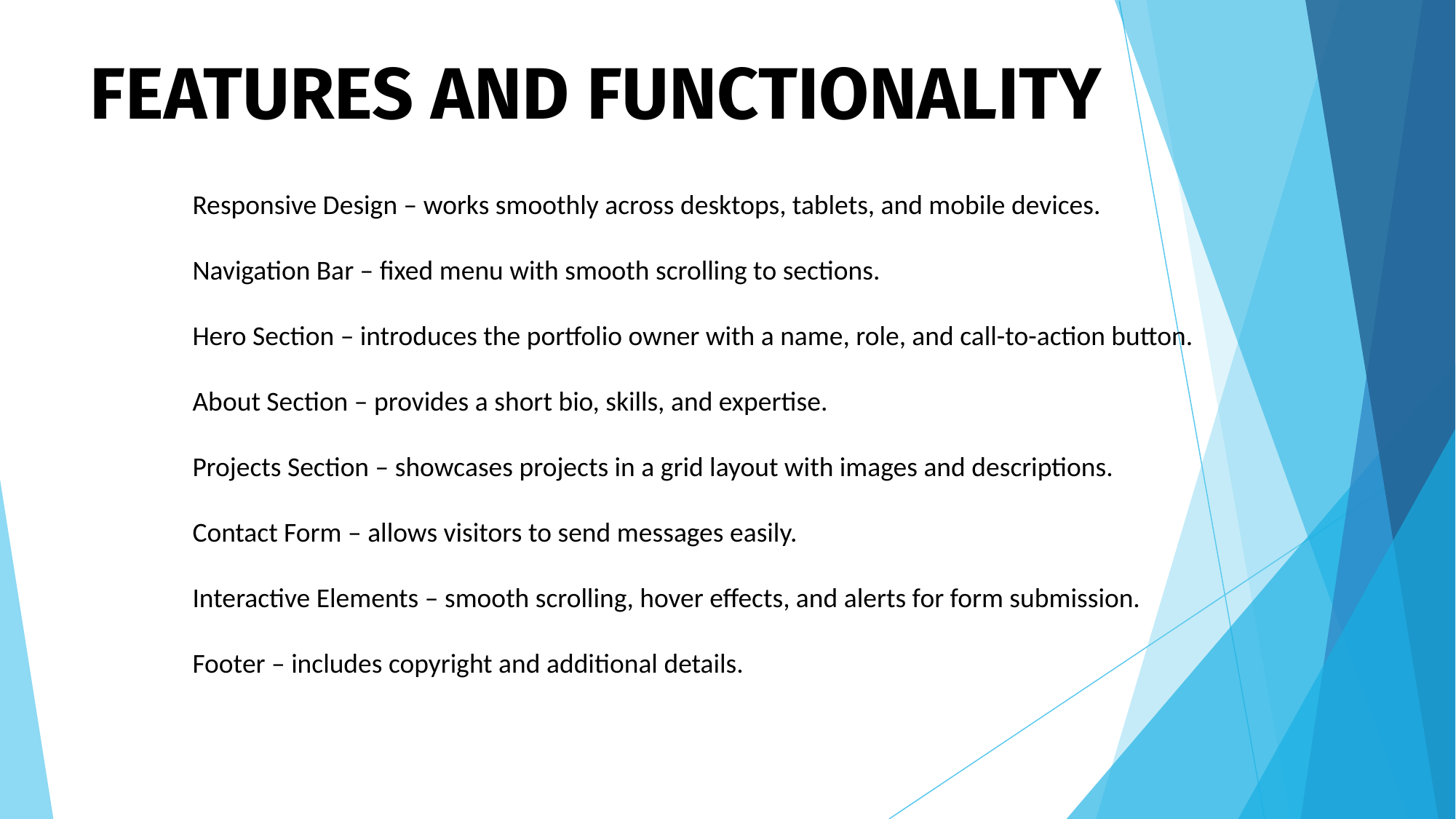

# FEATURES AND FUNCTIONALITY
Responsive Design – works smoothly across desktops, tablets, and mobile devices.

Navigation Bar – fixed menu with smooth scrolling to sections.

Hero Section – introduces the portfolio owner with a name, role, and call-to-action button.

About Section – provides a short bio, skills, and expertise.

Projects Section – showcases projects in a grid layout with images and descriptions.

Contact Form – allows visitors to send messages easily.

Interactive Elements – smooth scrolling, hover effects, and alerts for form submission.

Footer – includes copyright and additional details.